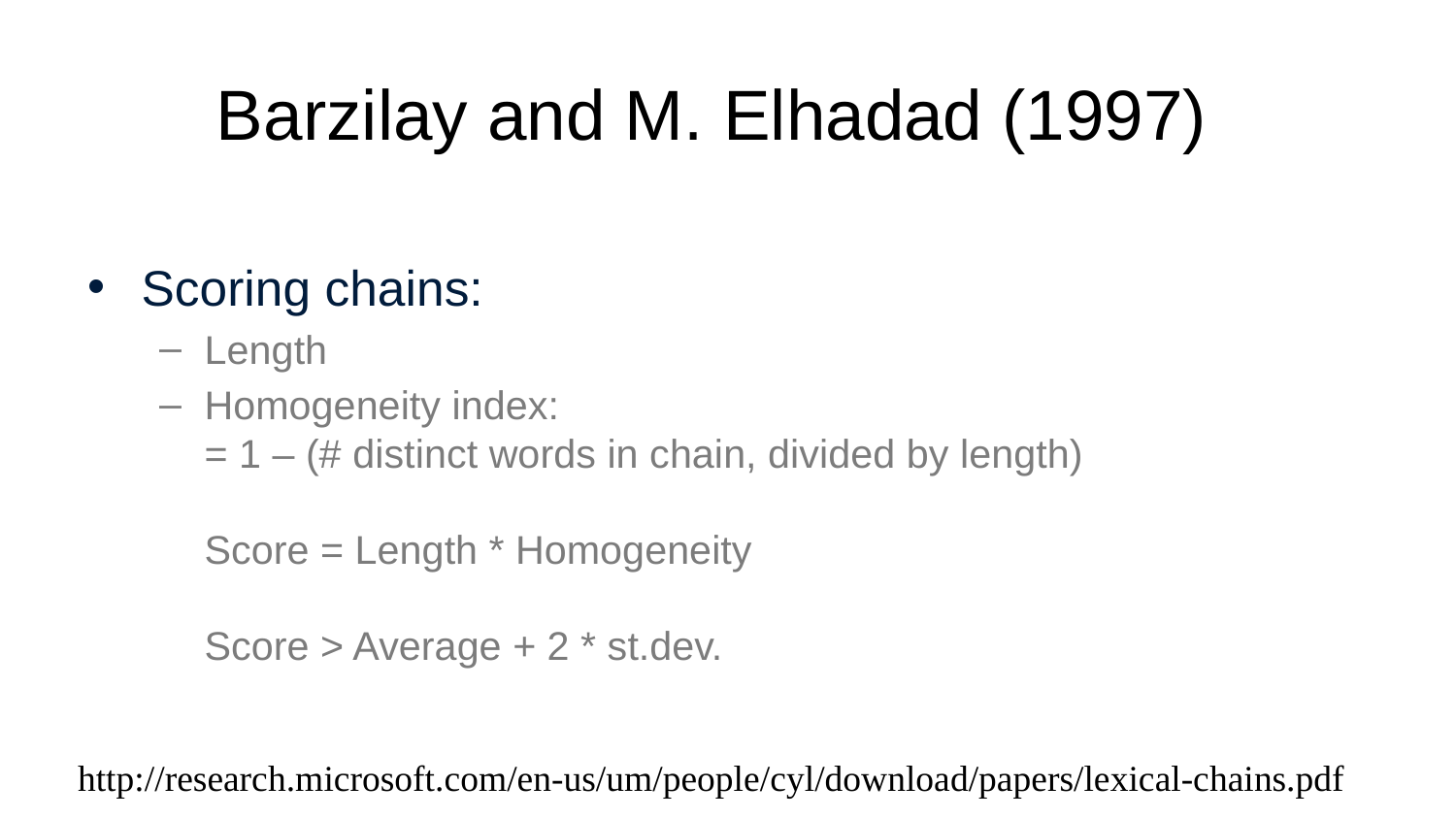

# Barzilay and M. Elhadad (1997)
Scoring chains:
Length
Homogeneity index:
= 1 – (# distinct words in chain, divided by length)
Score = Length * Homogeneity
Score > Average + 2 * st.dev.
http://research.microsoft.com/en-us/um/people/cyl/download/papers/lexical-chains.pdf